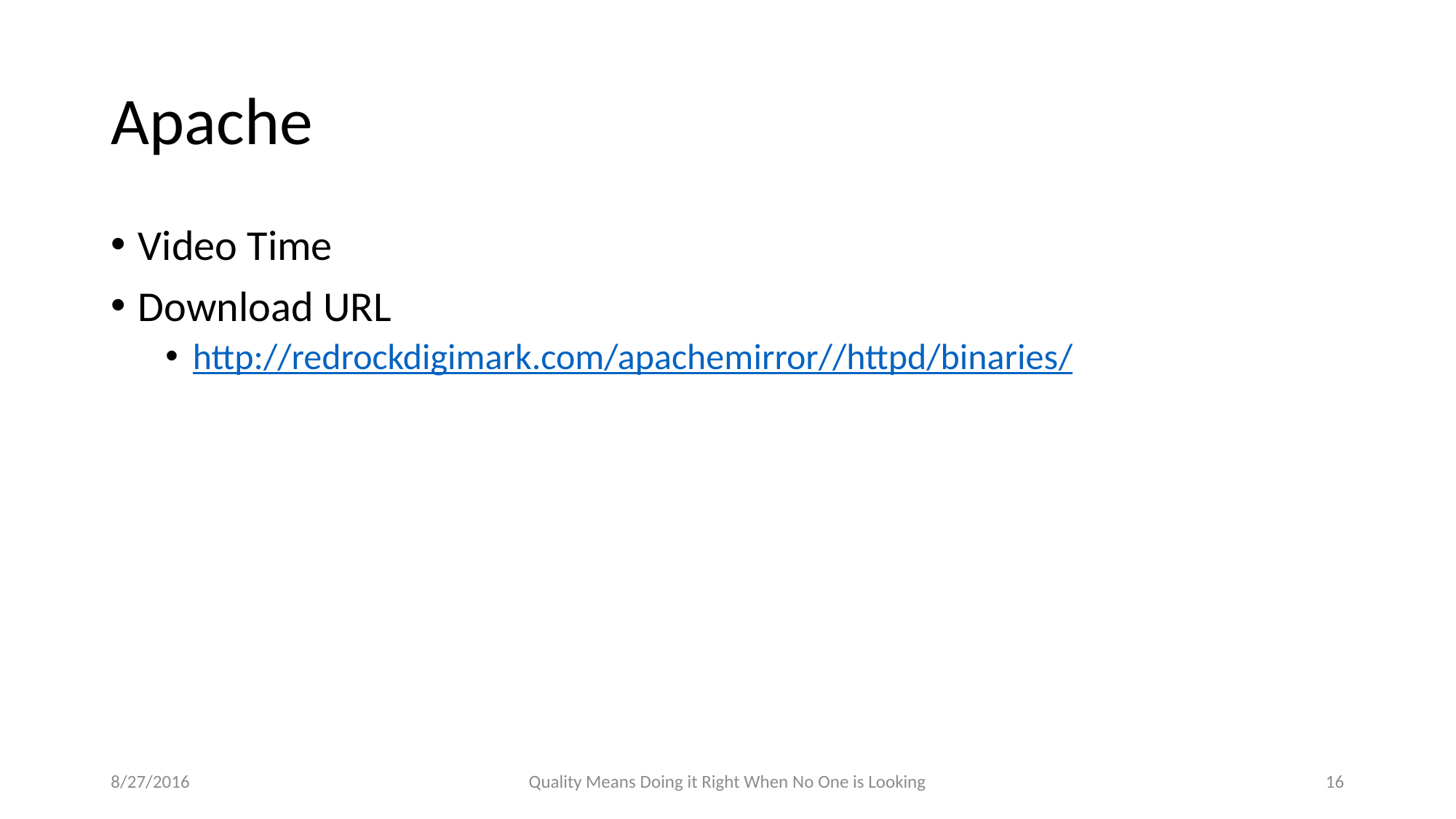

# Apache
Video Time
Download URL
http://redrockdigimark.com/apachemirror//httpd/binaries/

8/27/2016
Quality Means Doing it Right When No One is Looking
16